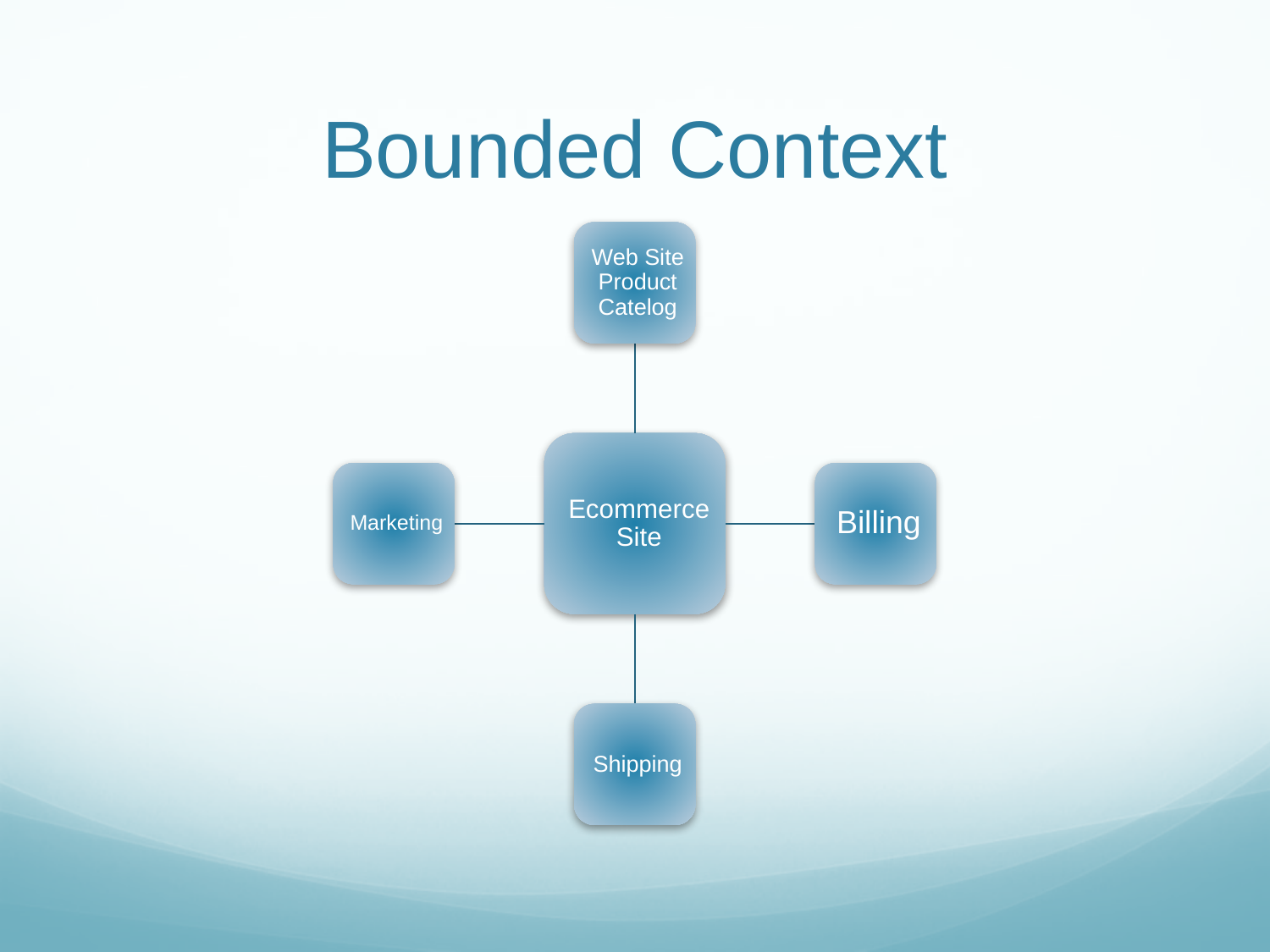

# Bounded Context
Ecommerce Site
Web Site Product Catelog
Billing
Shipping
Marketing